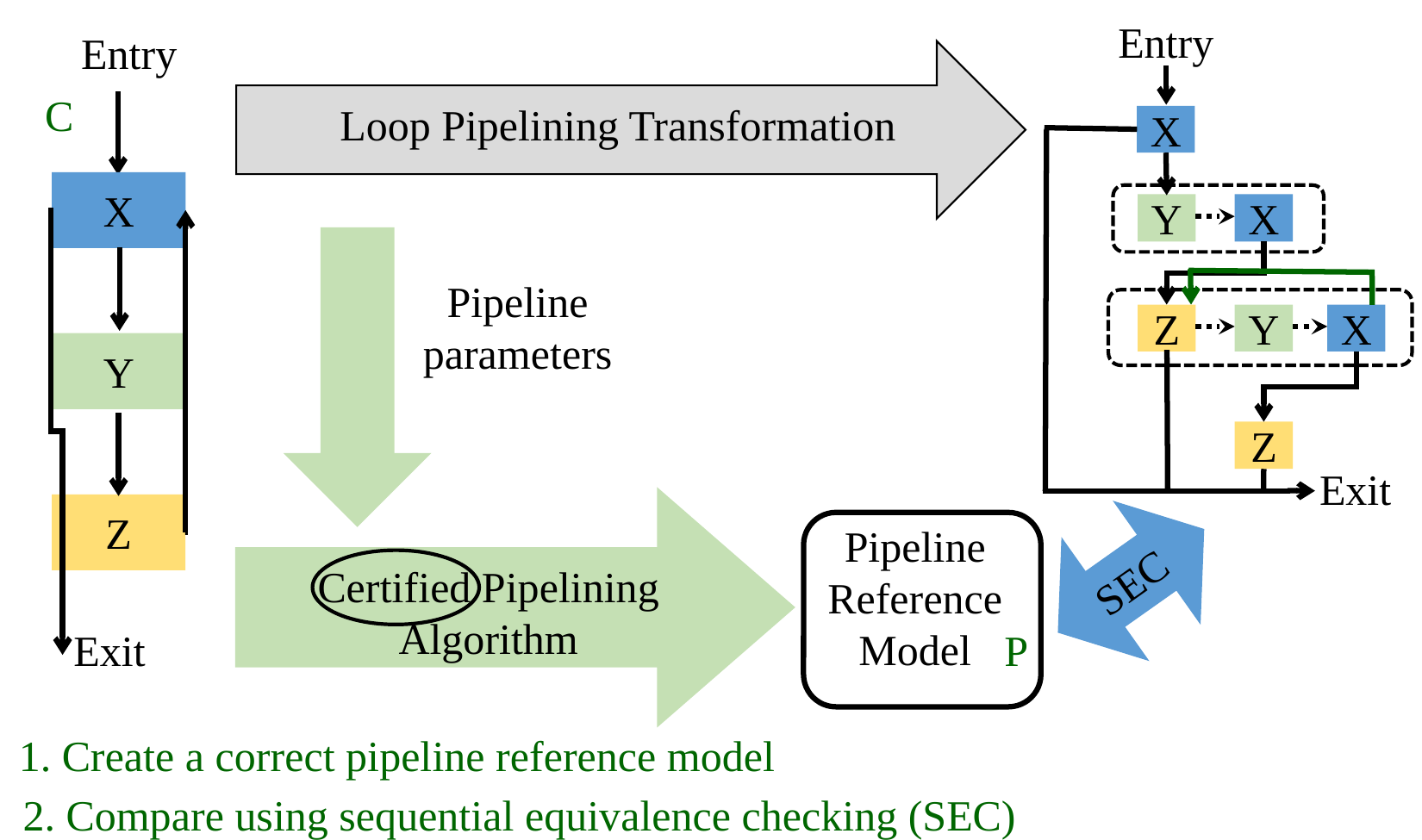

Entry
Entry

C
Loop Pipelining Transformation
X
X

Y
X
Pipeline parameters

Z
Y
X
Y
Z
Exit

Certified Pipelining Algorithm
Z
SEC
Pipeline
Reference
Model

P
Exit
1. Create a correct pipeline reference model
2. Compare using sequential equivalence checking (SEC)